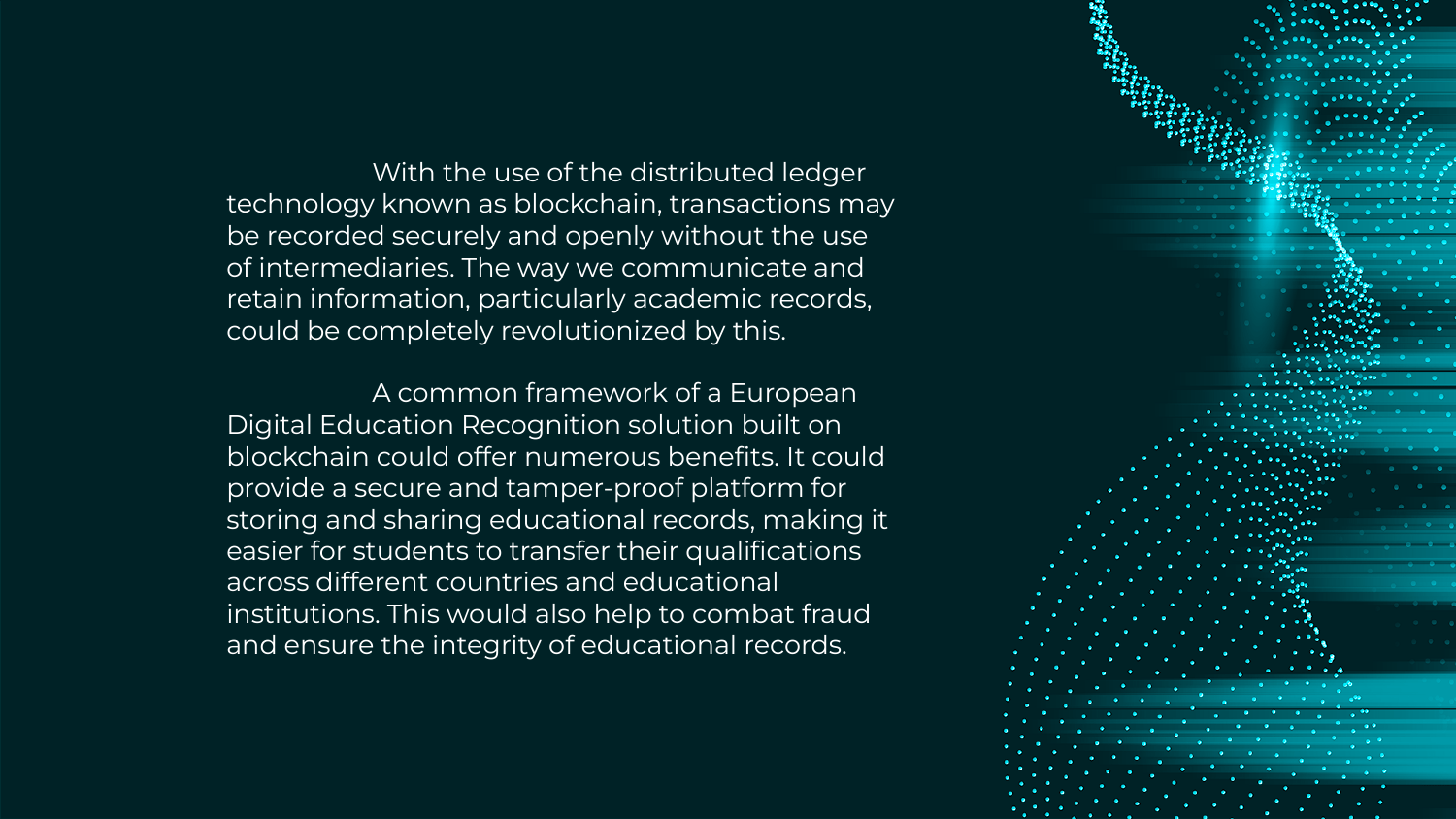

With the use of the distributed ledger technology known as blockchain, transactions may be recorded securely and openly without the use of intermediaries. The way we communicate and retain information, particularly academic records, could be completely revolutionized by this.

	A common framework of a European Digital Education Recognition solution built on blockchain could offer numerous benefits. It could provide a secure and tamper-proof platform for storing and sharing educational records, making it easier for students to transfer their qualifications across different countries and educational institutions. This would also help to combat fraud and ensure the integrity of educational records.